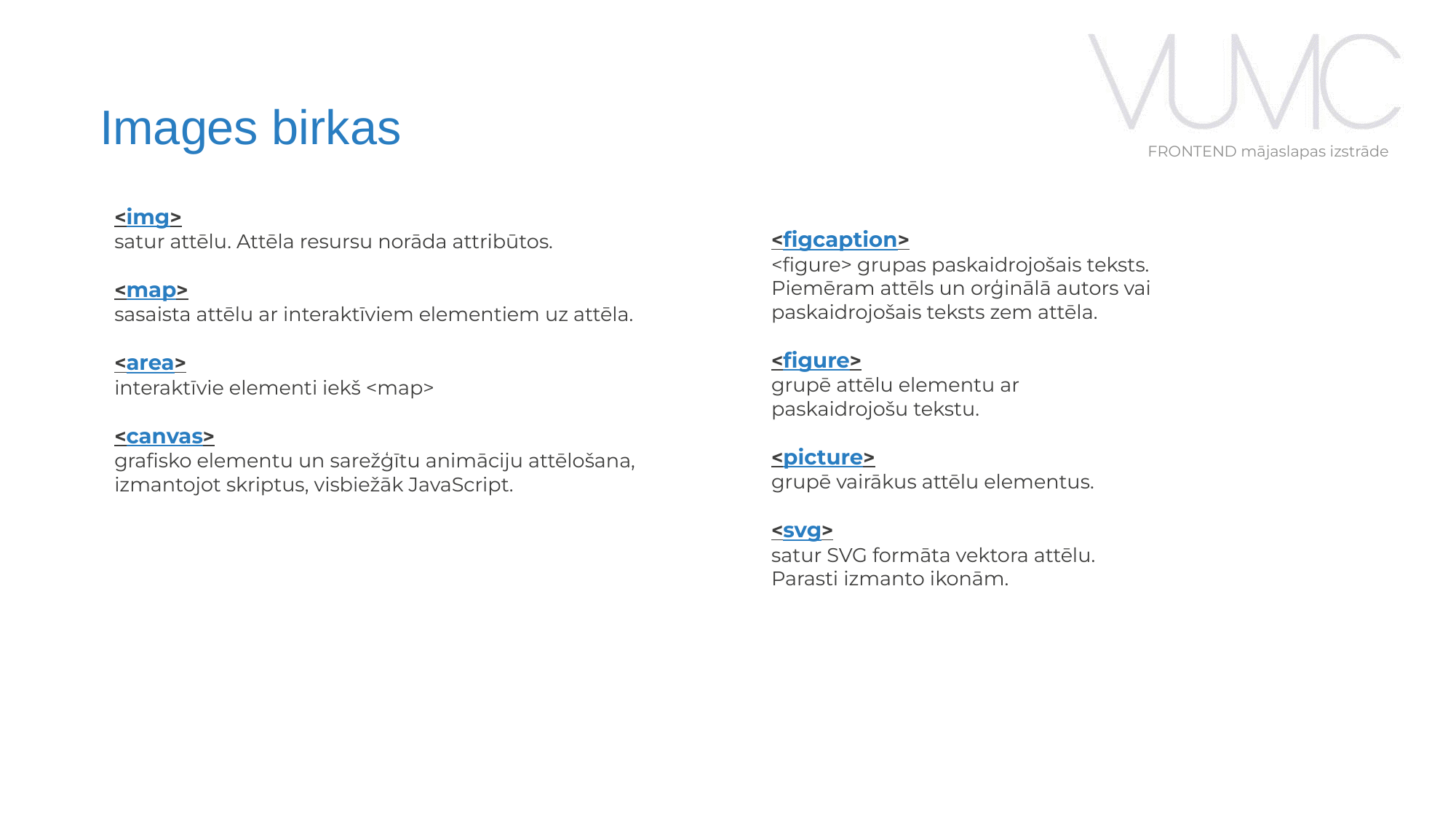

Images birkas
FRONTEND mājaslapas izstrāde
<img>
satur attēlu. Attēla resursu norāda attribūtos.

<map>
sasaista attēlu ar interaktīviem elementiem uz attēla.

<area>
interaktīvie elementi iekš <map>

<canvas>
grafisko elementu un sarežģītu animāciju attēlošana, izmantojot skriptus, visbiežāk JavaScript.
<figcaption>
<figure> grupas paskaidrojošais teksts. Piemēram attēls un orģinālā autors vai paskaidrojošais teksts zem attēla.

<figure>
grupē attēlu elementu ar paskaidrojošu tekstu.

<picture>
grupē vairākus attēlu elementus.

<svg>
satur SVG formāta vektora attēlu. Parasti izmanto ikonām.
35